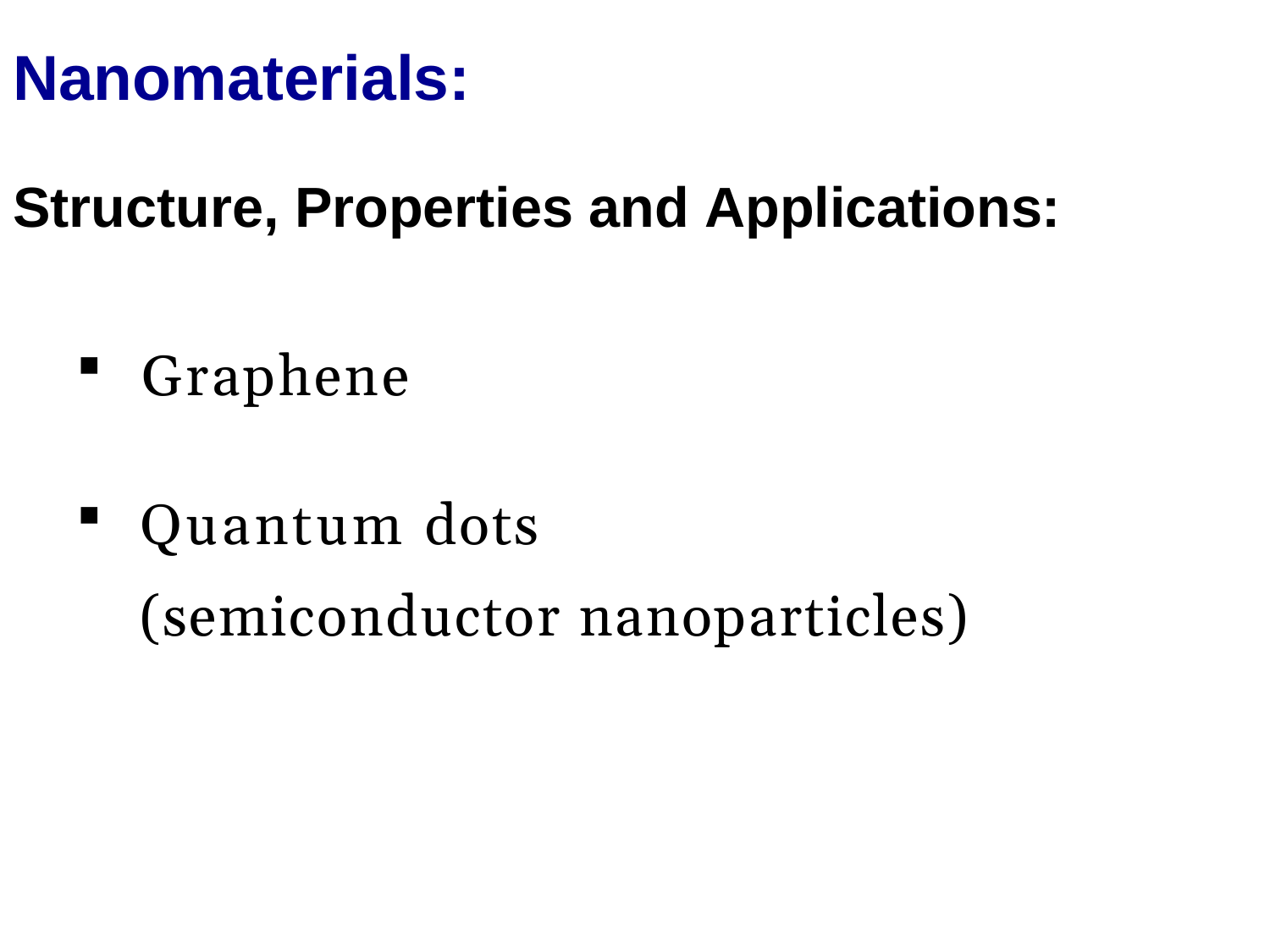

# Nanomaterials:
Structure, Properties and Applications:

Graphene
Quantum dots  (semiconductor nanoparticles)